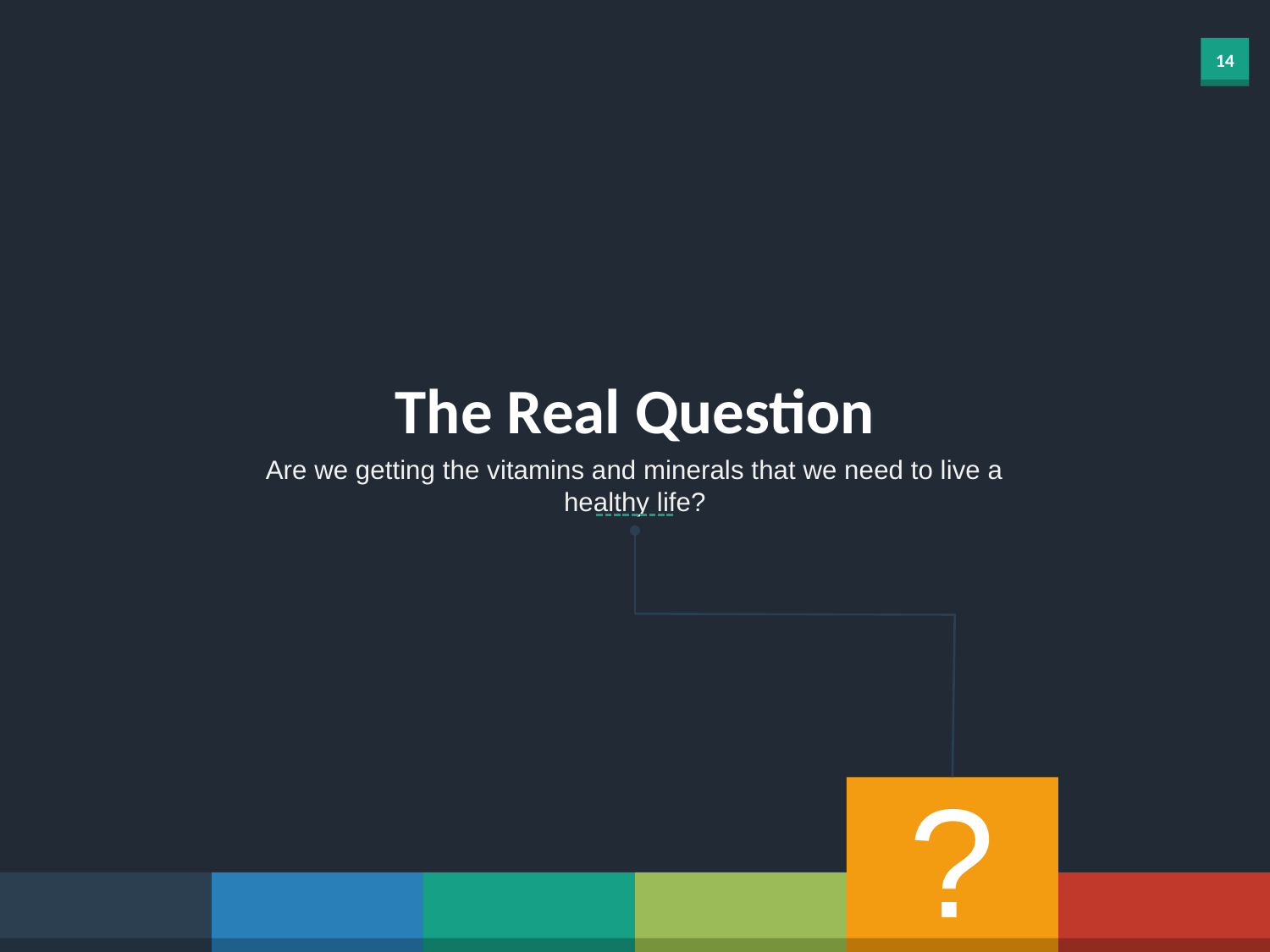

The Real Question
Are we getting the vitamins and minerals that we need to live a healthy life?

?